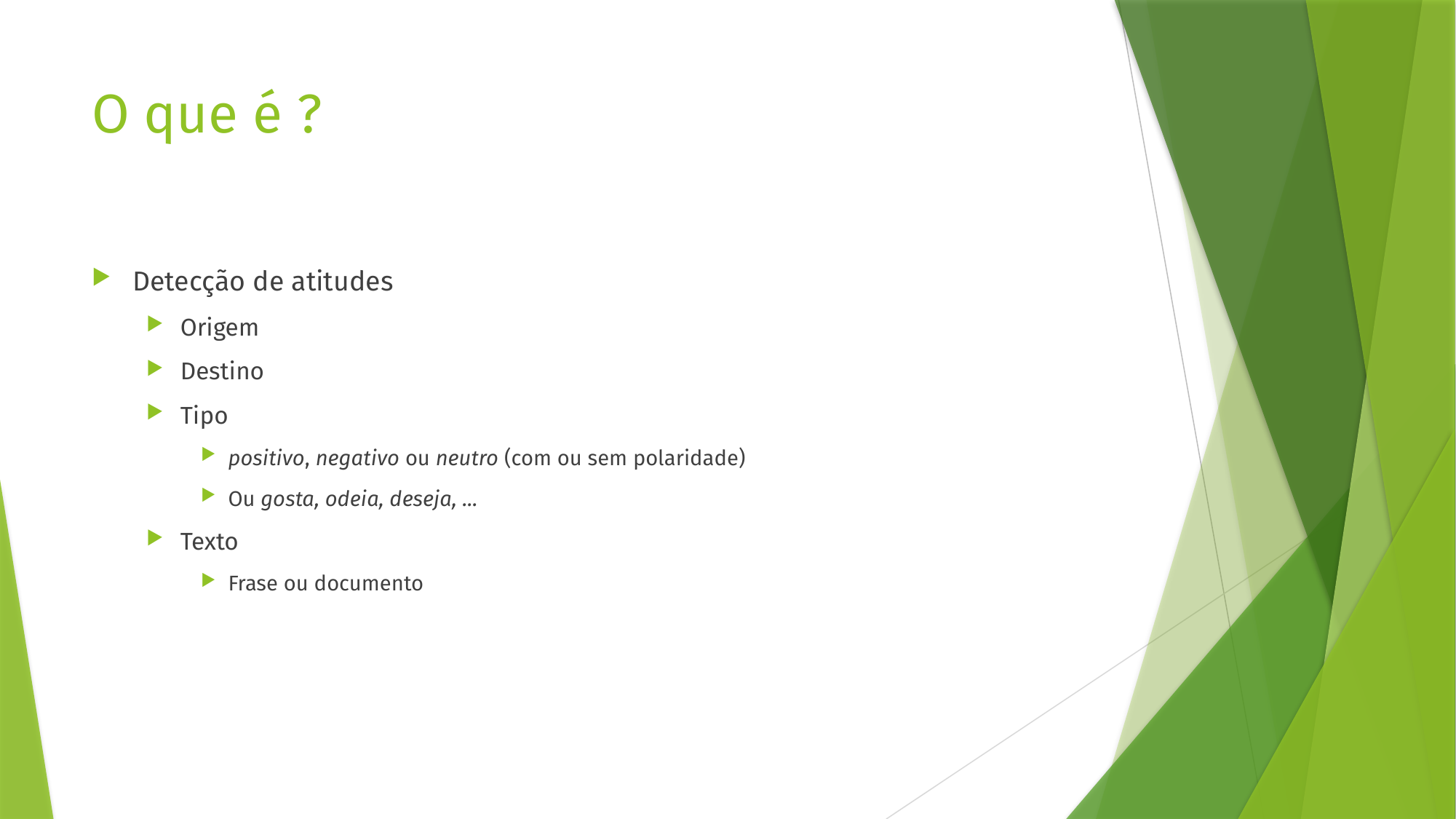

# O que é ?
Detecção de atitudes
Origem
Destino
Tipo
positivo, negativo ou neutro (com ou sem polaridade)
Ou gosta, odeia, deseja, ...
Texto
Frase ou documento